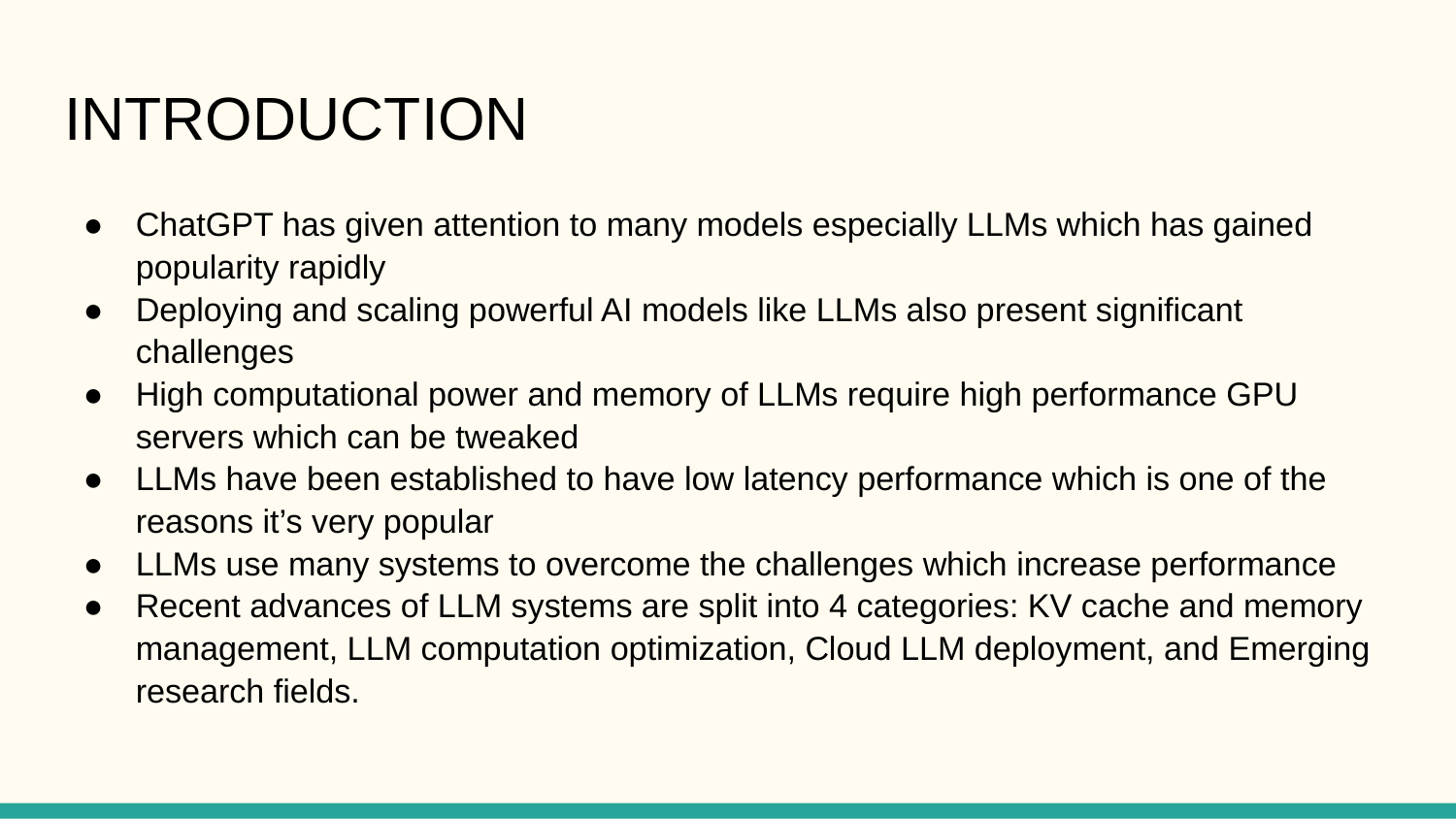

# INTRODUCTION
ChatGPT has given attention to many models especially LLMs which has gained popularity rapidly
Deploying and scaling powerful AI models like LLMs also present significant challenges
High computational power and memory of LLMs require high performance GPU servers which can be tweaked
LLMs have been established to have low latency performance which is one of the reasons it’s very popular
LLMs use many systems to overcome the challenges which increase performance
Recent advances of LLM systems are split into 4 categories: KV cache and memory management, LLM computation optimization, Cloud LLM deployment, and Emerging research fields.